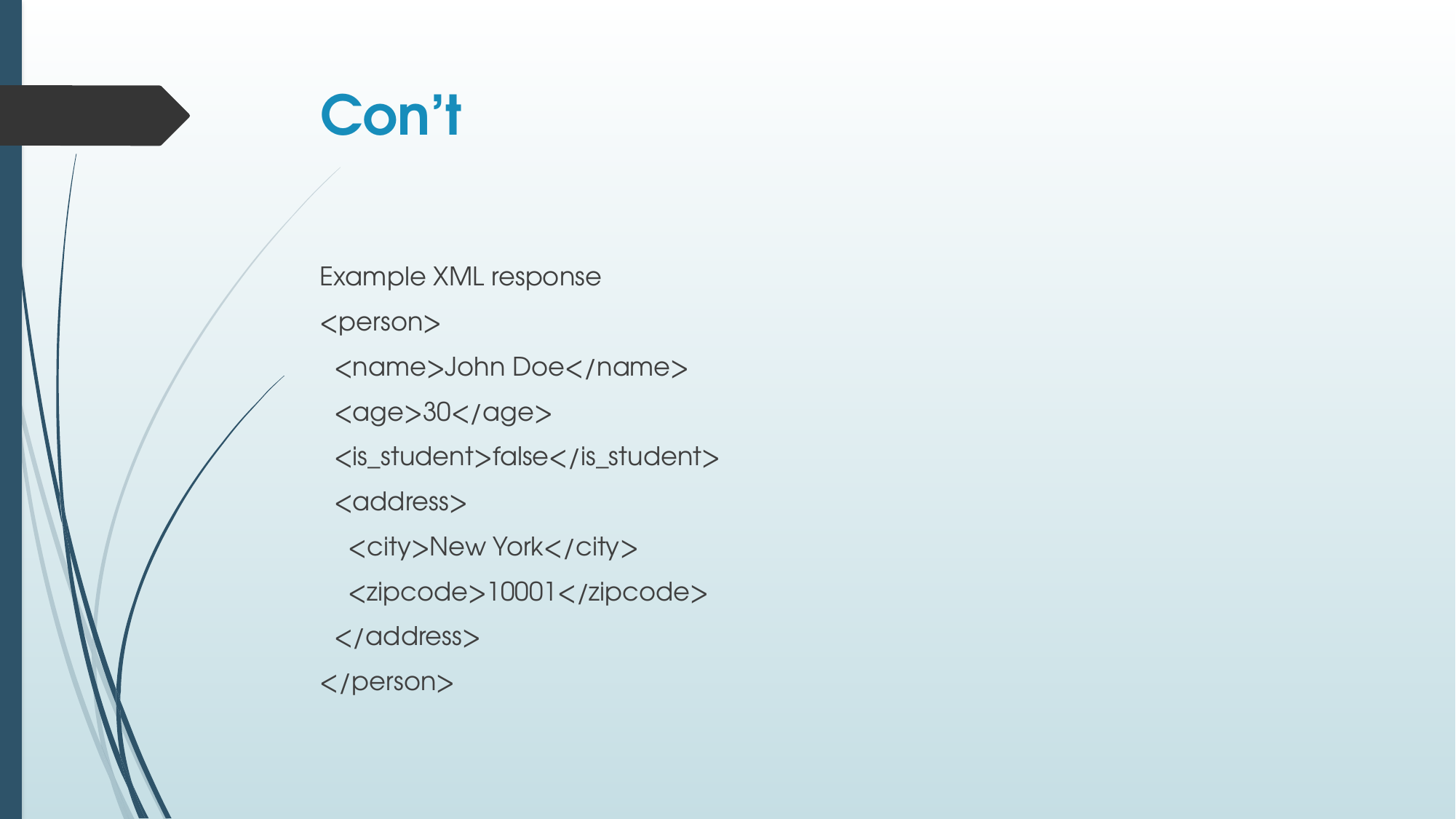

# Con’t
Example XML response
<person>
  <name>John Doe</name>
  <age>30</age>
  <is_student>false</is_student>
  <address>
    <city>New York</city>
    <zipcode>10001</zipcode>
  </address>
</person>